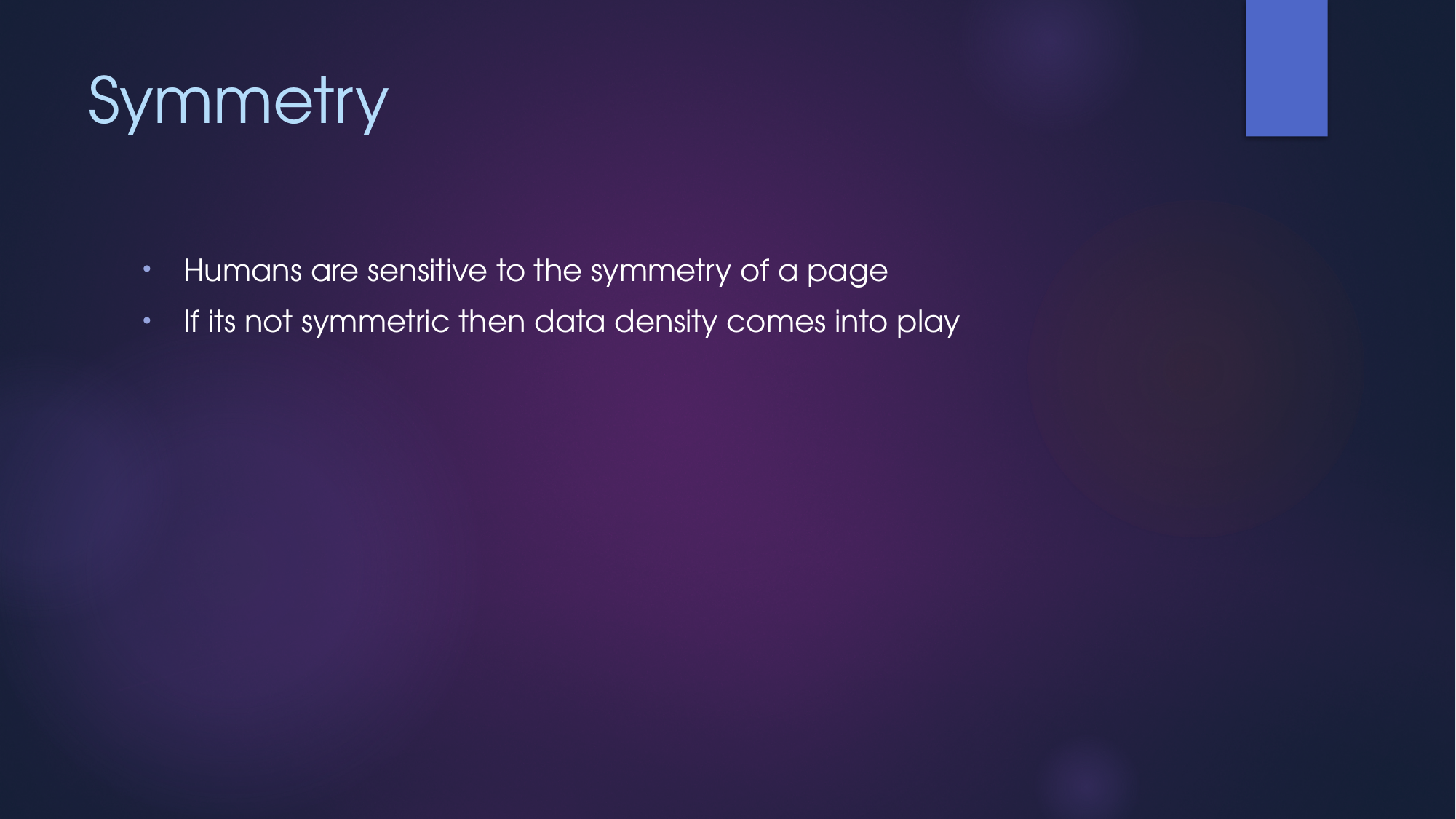

# Symmetry
Humans are sensitive to the symmetry of a page
If its not symmetric then data density comes into play